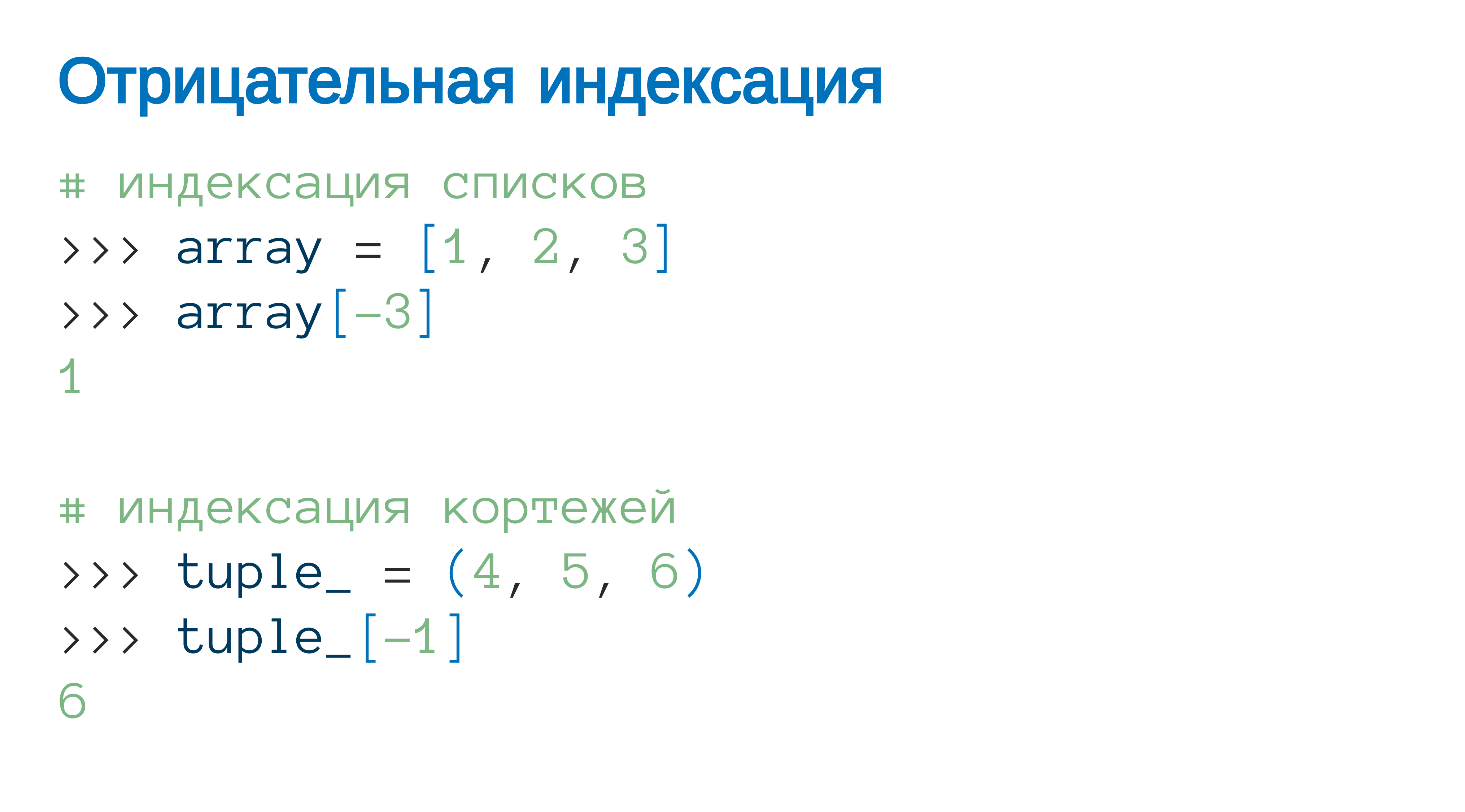

# Отрицательная индексация
# индексация списков
>>> array = [1, 2, 3]
>>> array[-3]
1

# индексация кортежей
>>> tuple_ = (4, 5, 6)
>>> tuple_[-1]
6
10